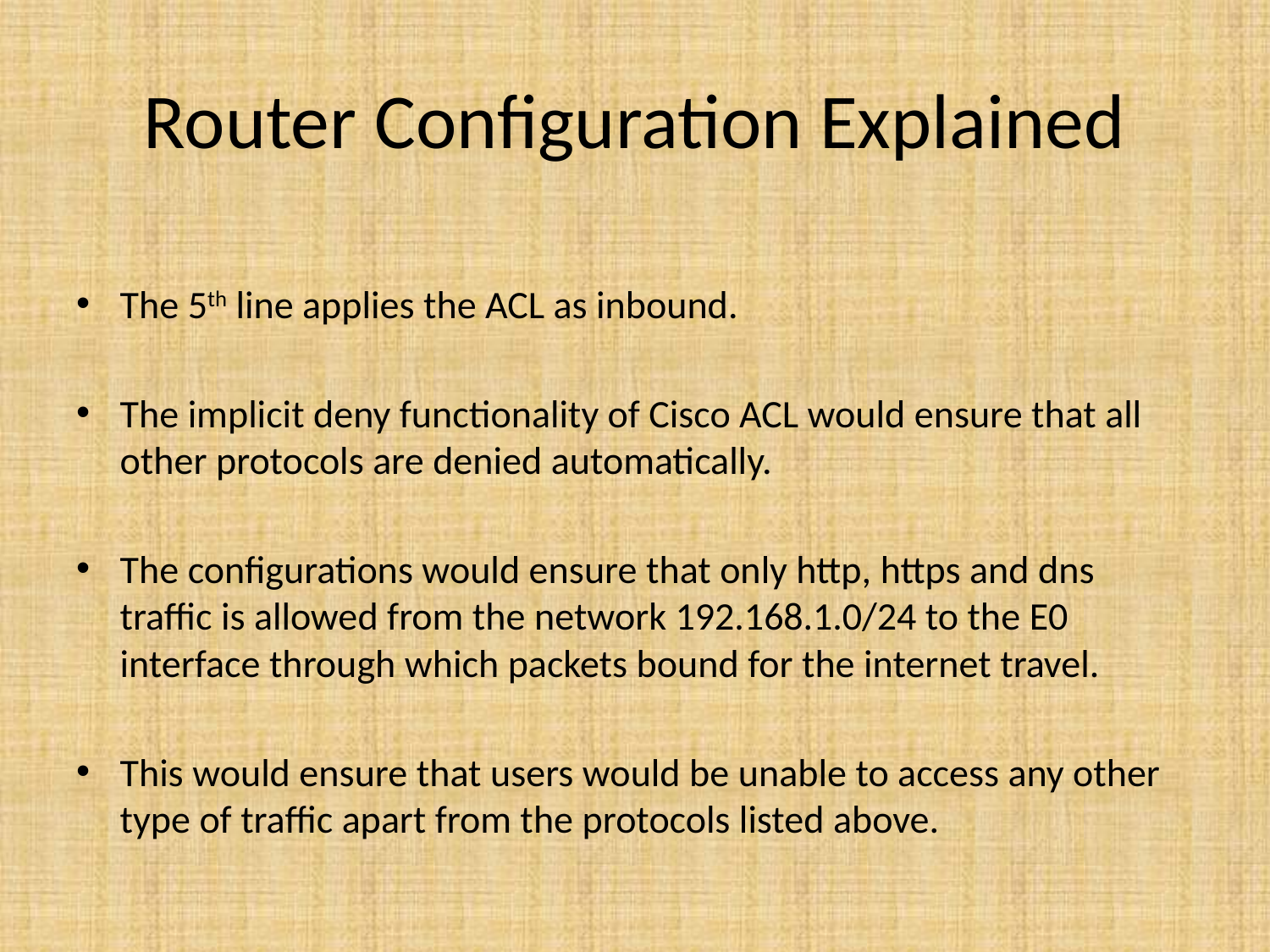

# Router Configuration Explained

The 5th line applies the ACL as inbound.

The implicit deny functionality of Cisco ACL would ensure that all other protocols are denied automatically.

The configurations would ensure that only http, https and dns traffic is allowed from the network 192.168.1.0/24 to the E0 interface through which packets bound for the internet travel.

This would ensure that users would be unable to access any other type of traffic apart from the protocols listed above.